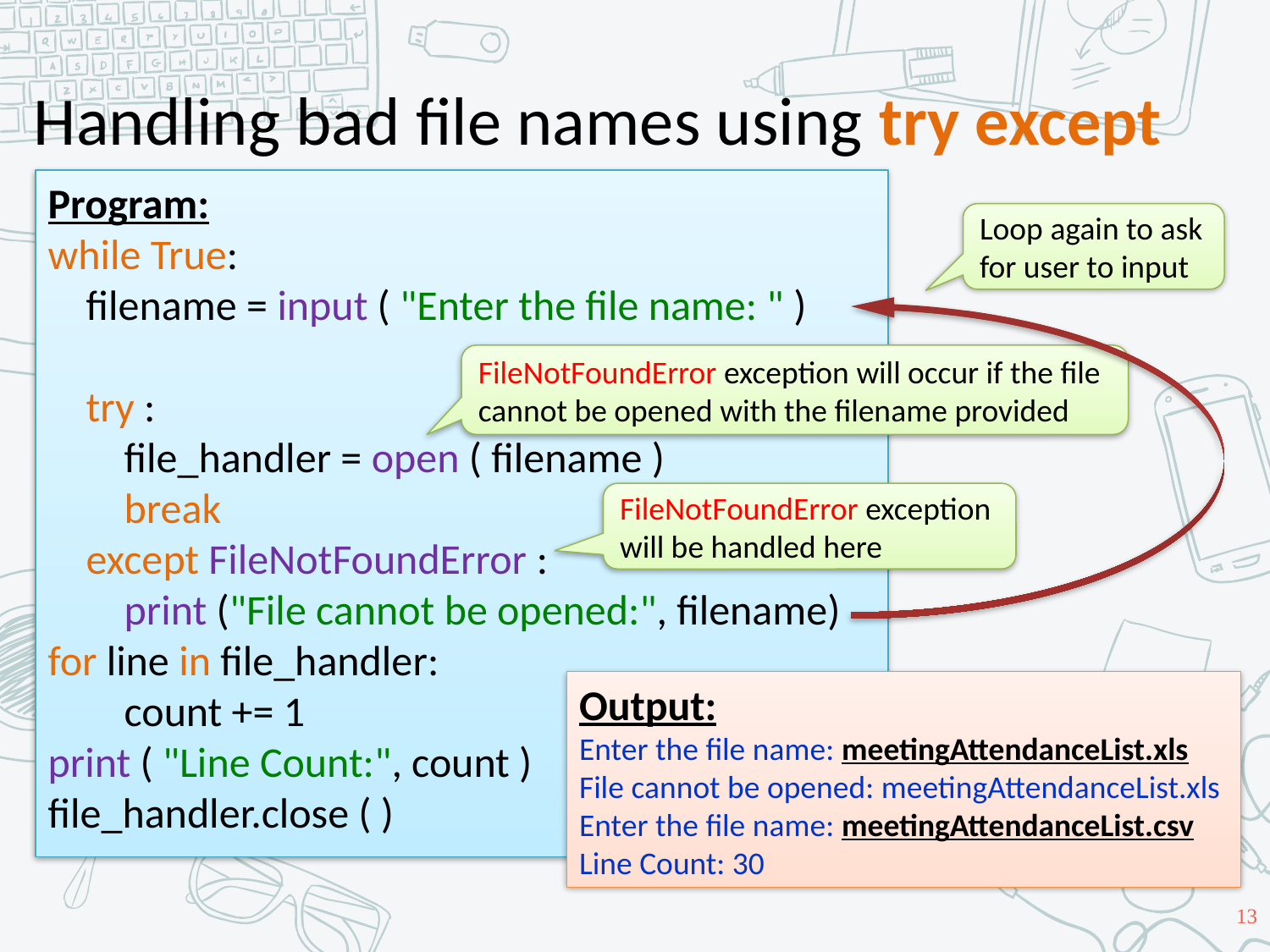

# Handling bad file names using try except
Program:
while True:
    filename = input ( "Enter the file name: " )

    try :
        file_handler = open ( filename )
        break
    except FileNotFoundError :
        print ("File cannot be opened:", filename)
for line in file_handler:
        count += 1
print ( "Line Count:", count )
file_handler.close ( )
Loop again to ask for user to input

FileNotFoundError exception will occur if the file cannot be opened with the filename provided
FileNotFoundError exception will be handled here
Output:
Enter the file name: meetingAttendanceList.xls
File cannot be opened: meetingAttendanceList.xls
Enter the file name: meetingAttendanceList.csv
Line Count: 30
13